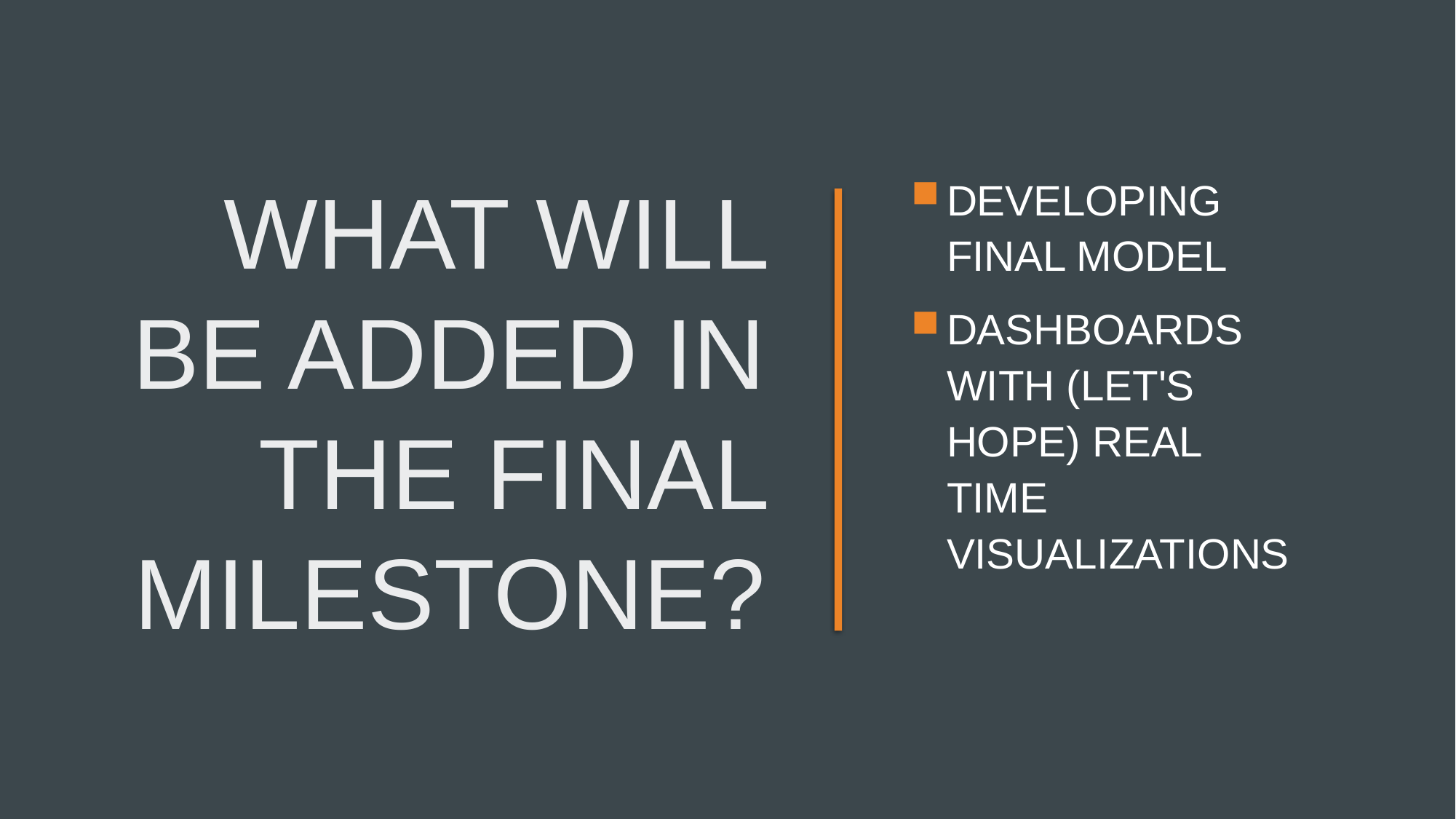

# What will be added In the final milestone?
Developing final model
Dashboards with (let's hope) real time visualizations